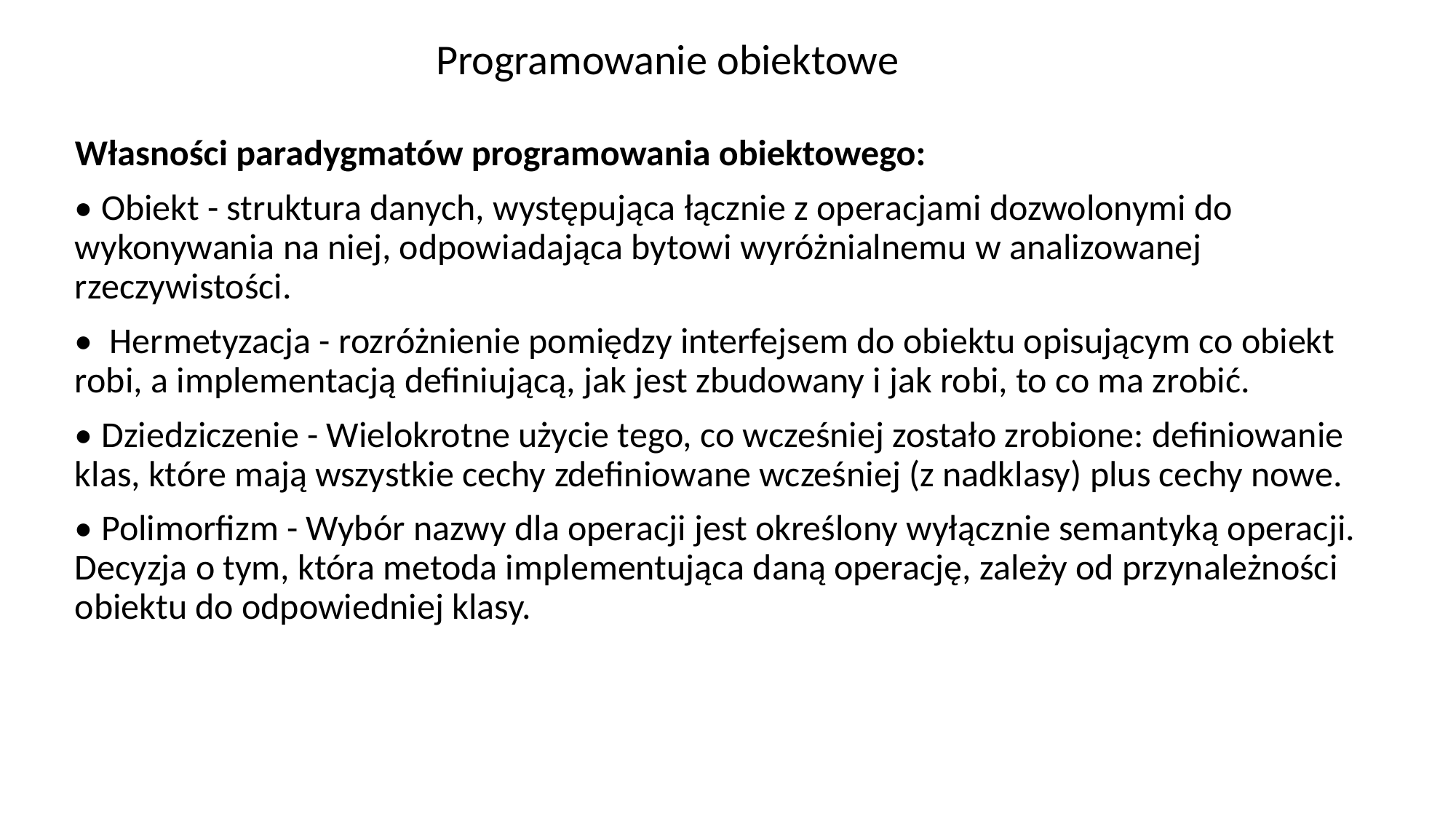

# Programowanie obiektowe
Własności paradygmatów programowania obiektowego:
• Obiekt - struktura danych, występująca łącznie z operacjami dozwolonymi do wykonywania na niej, odpowiadająca bytowi wyróżnialnemu w analizowanej rzeczywistości.
•  Hermetyzacja - rozróżnienie pomiędzy interfejsem do obiektu opisującym co obiekt robi, a implementacją definiującą, jak jest zbudowany i jak robi, to co ma zrobić.
• Dziedziczenie - Wielokrotne użycie tego, co wcześniej zostało zrobione: definiowanie klas, które mają wszystkie cechy zdefiniowane wcześniej (z nadklasy) plus cechy nowe.
• Polimorfizm - Wybór nazwy dla operacji jest określony wyłącznie semantyką operacji. Decyzja o tym, która metoda implementująca daną operację, zależy od przynależności obiektu do odpowiedniej klasy.